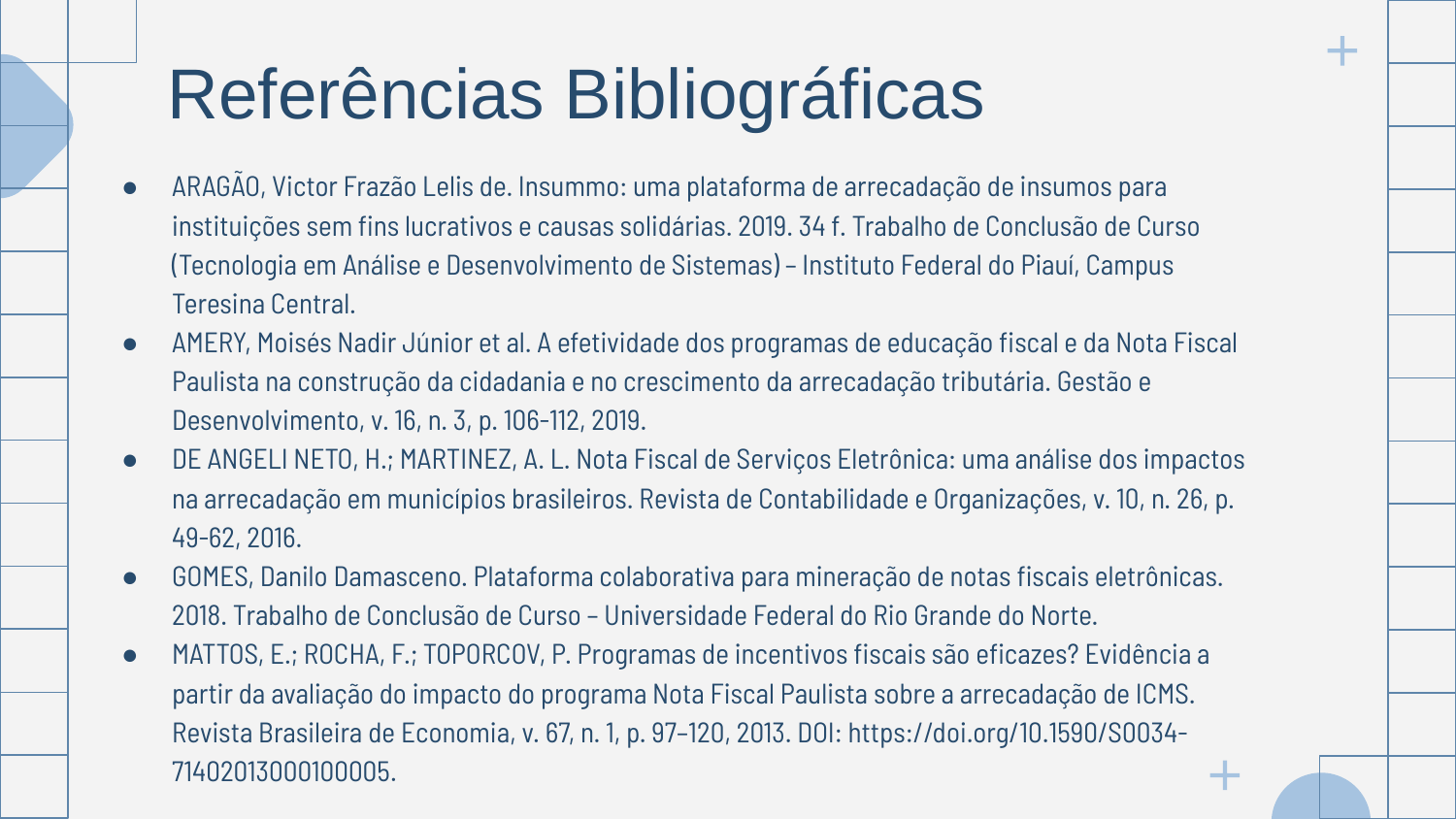

# Referências Bibliográficas

ARAGÃO, Victor Frazão Lelis de. Insummo: uma plataforma de arrecadação de insumos para instituições sem fins lucrativos e causas solidárias. 2019. 34 f. Trabalho de Conclusão de Curso (Tecnologia em Análise e Desenvolvimento de Sistemas) – Instituto Federal do Piauí, Campus Teresina Central.
AMERY, Moisés Nadir Júnior et al. A efetividade dos programas de educação fiscal e da Nota Fiscal Paulista na construção da cidadania e no crescimento da arrecadação tributária. Gestão e Desenvolvimento, v. 16, n. 3, p. 106-112, 2019.
DE ANGELI NETO, H.; MARTINEZ, A. L. Nota Fiscal de Serviços Eletrônica: uma análise dos impactos na arrecadação em municípios brasileiros. Revista de Contabilidade e Organizações, v. 10, n. 26, p. 49-62, 2016.
GOMES, Danilo Damasceno. Plataforma colaborativa para mineração de notas fiscais eletrônicas. 2018. Trabalho de Conclusão de Curso – Universidade Federal do Rio Grande do Norte.
MATTOS, E.; ROCHA, F.; TOPORCOV, P. Programas de incentivos fiscais são eficazes? Evidência a partir da avaliação do impacto do programa Nota Fiscal Paulista sobre a arrecadação de ICMS. Revista Brasileira de Economia, v. 67, n. 1, p. 97–120, 2013. DOI: https://doi.org/10.1590/S0034-71402013000100005.